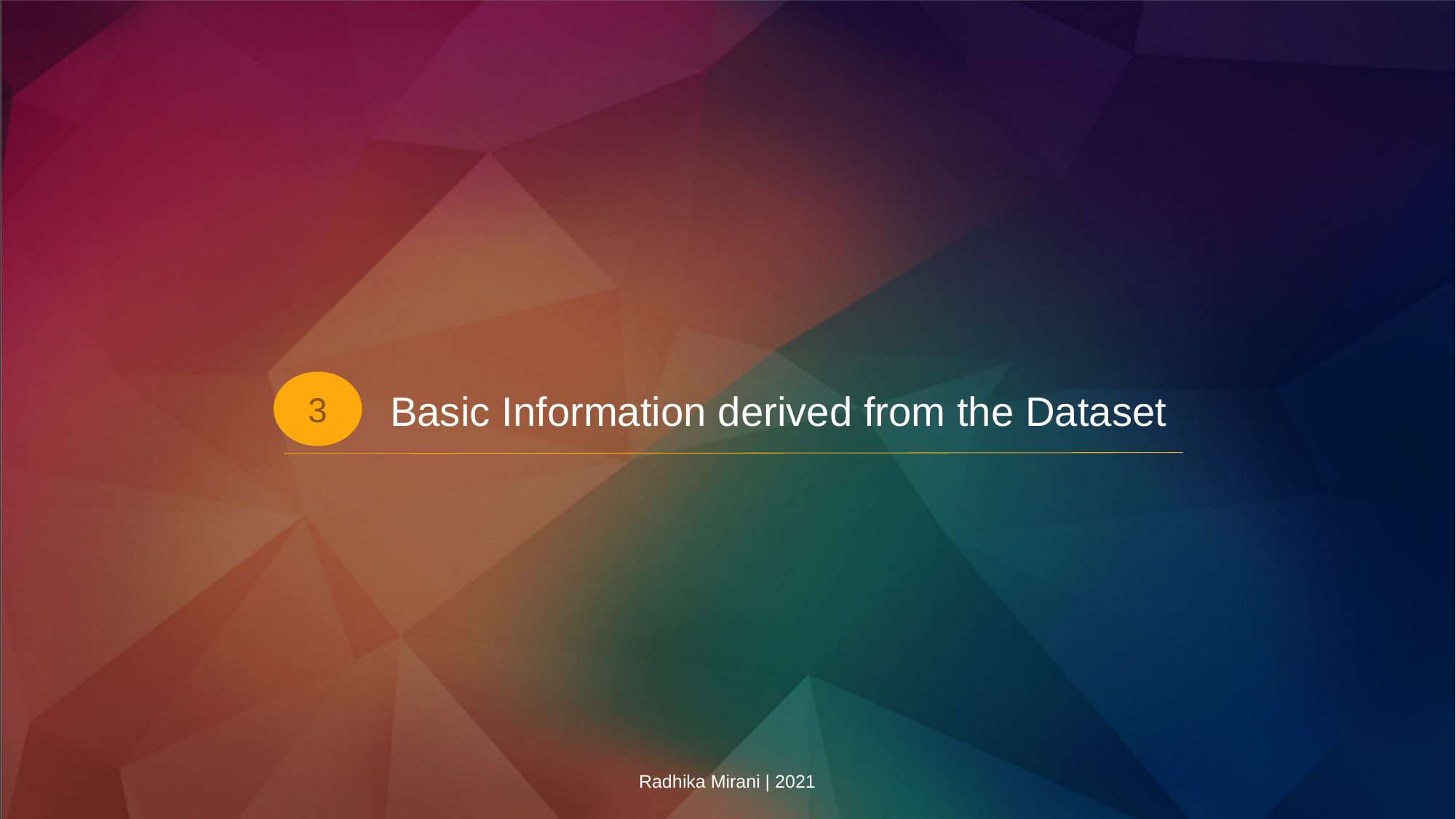

Basic Information derived from the Dataset
3
Radhika Mirani | 2021
6